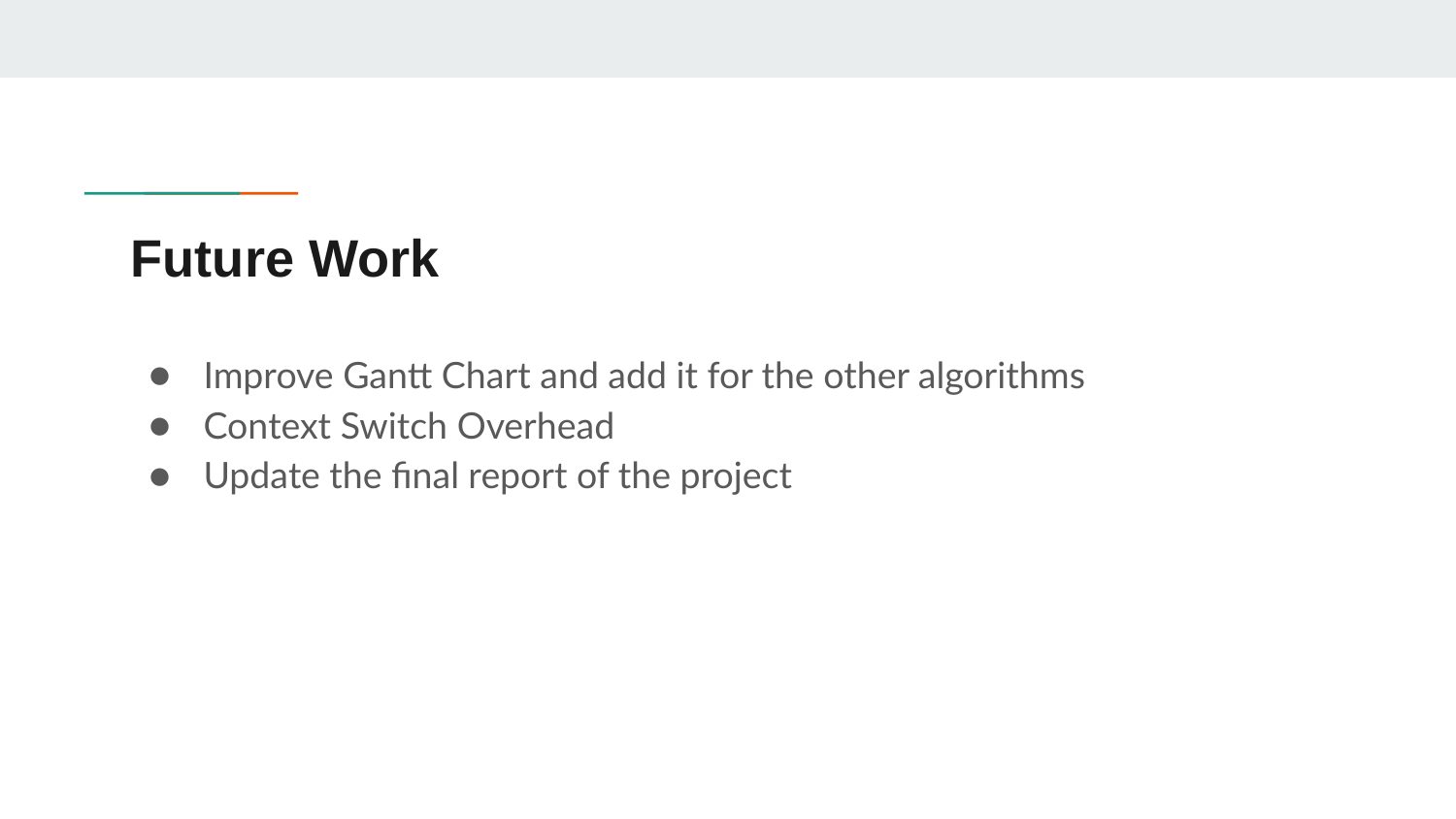

# Future Work
Improve Gantt Chart and add it for the other algorithms
Context Switch Overhead
Update the final report of the project